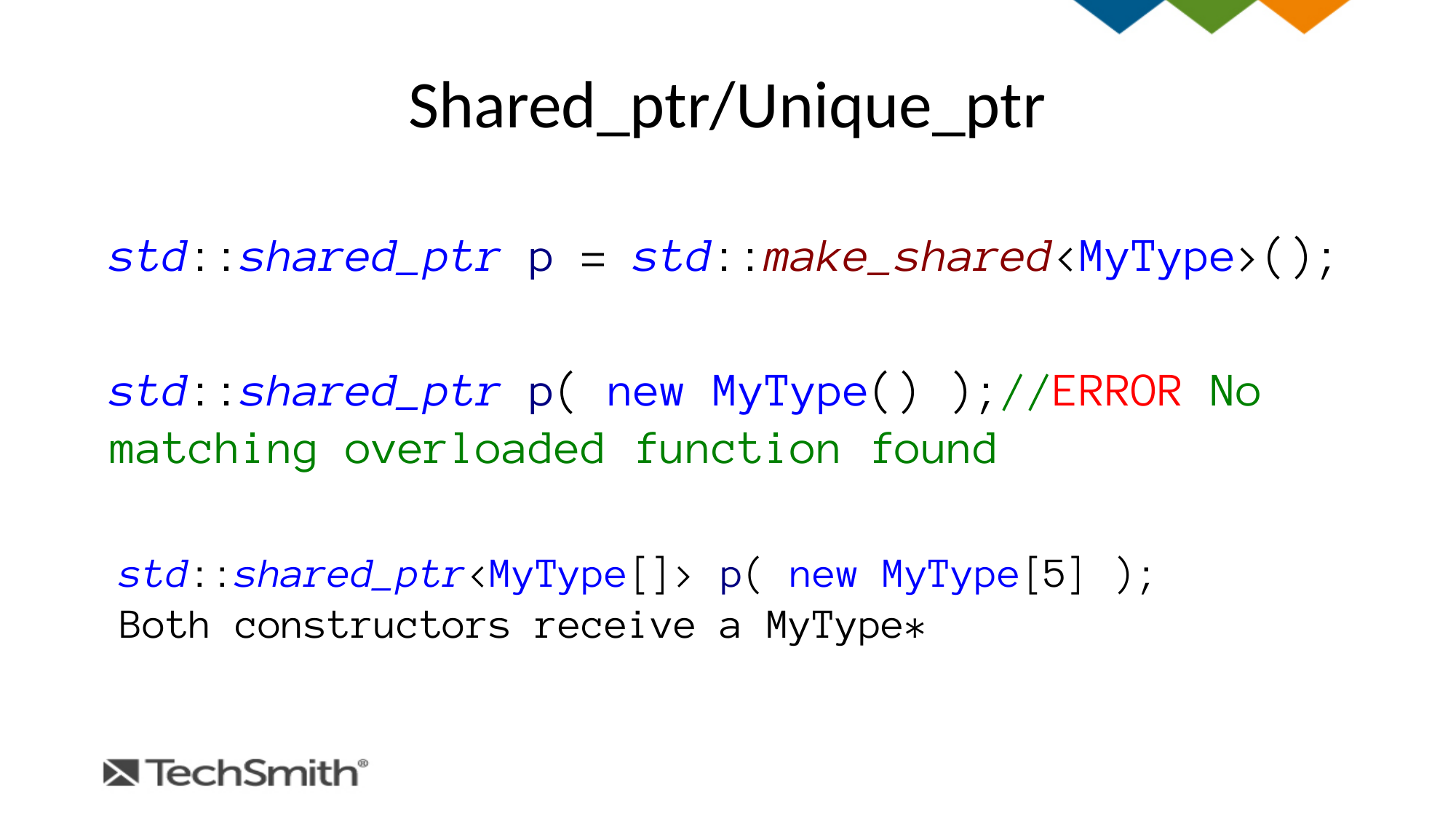

# Shared_ptr/Unique_ptr
std::shared_ptr p = std::make_shared<MyType>();

std::shared_ptr p( new MyType() );//ERROR No matching overloaded function found
std::shared_ptr<MyType[]> p( new MyType[5] );
Both constructors receive a MyType*